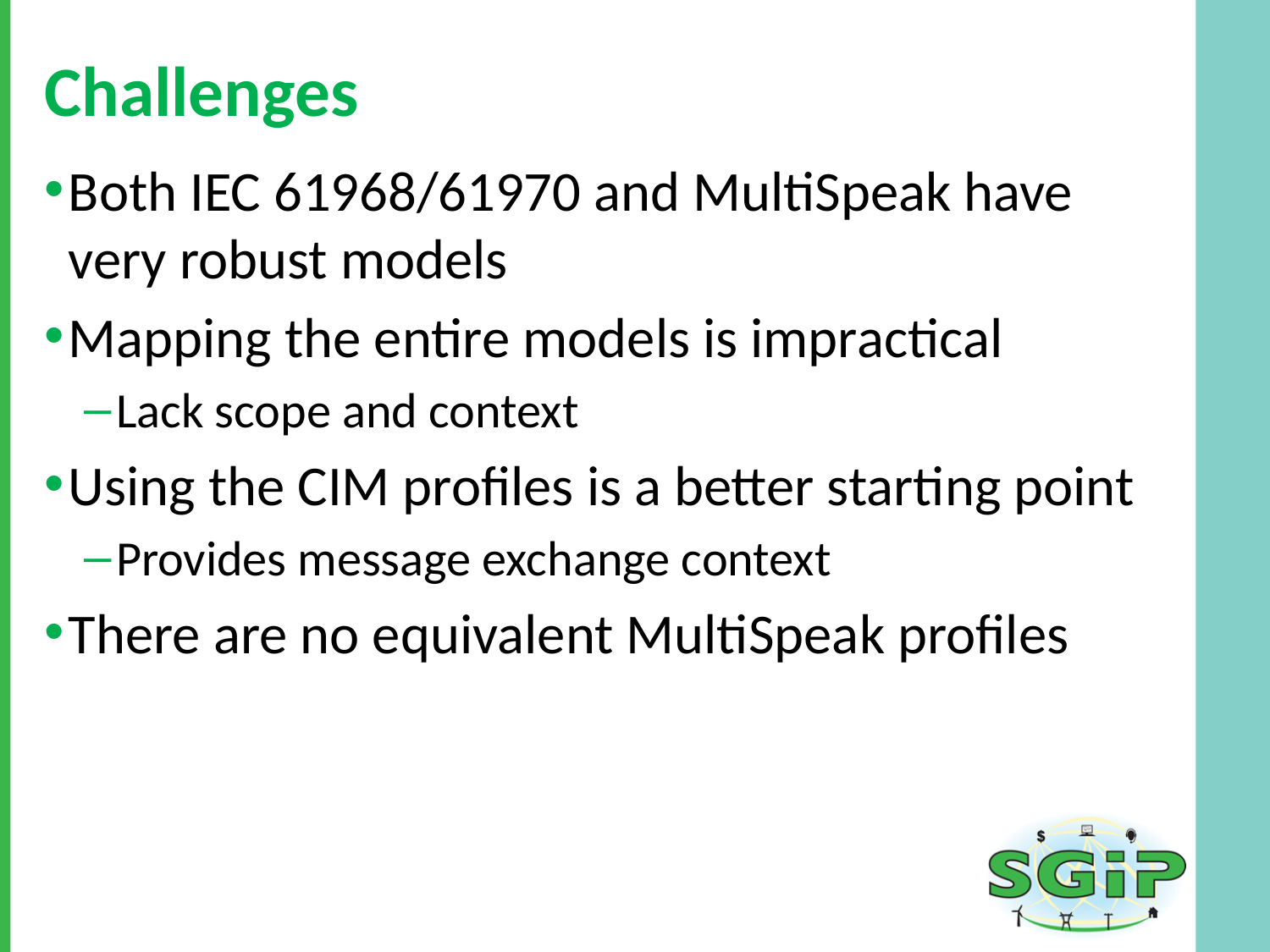

Challenges
Both IEC 61968/61970 and MultiSpeak have very robust models
Mapping the entire models is impractical
Lack scope and context
Using the CIM profiles is a better starting point
Provides message exchange context
There are no equivalent MultiSpeak profiles